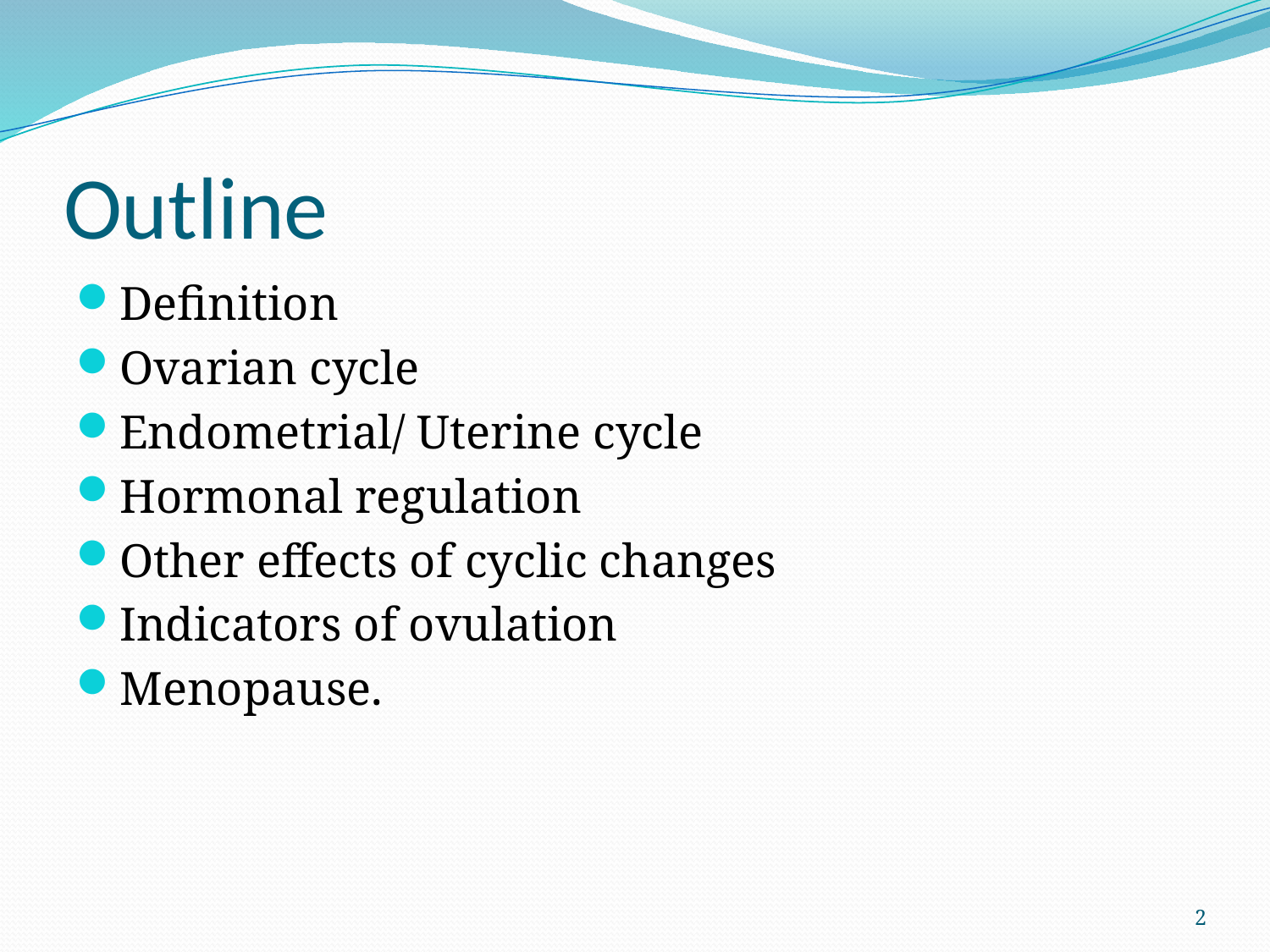

# Outline
Definition
Ovarian cycle
Endometrial/ Uterine cycle
Hormonal regulation
Other effects of cyclic changes
Indicators of ovulation
Menopause.

2